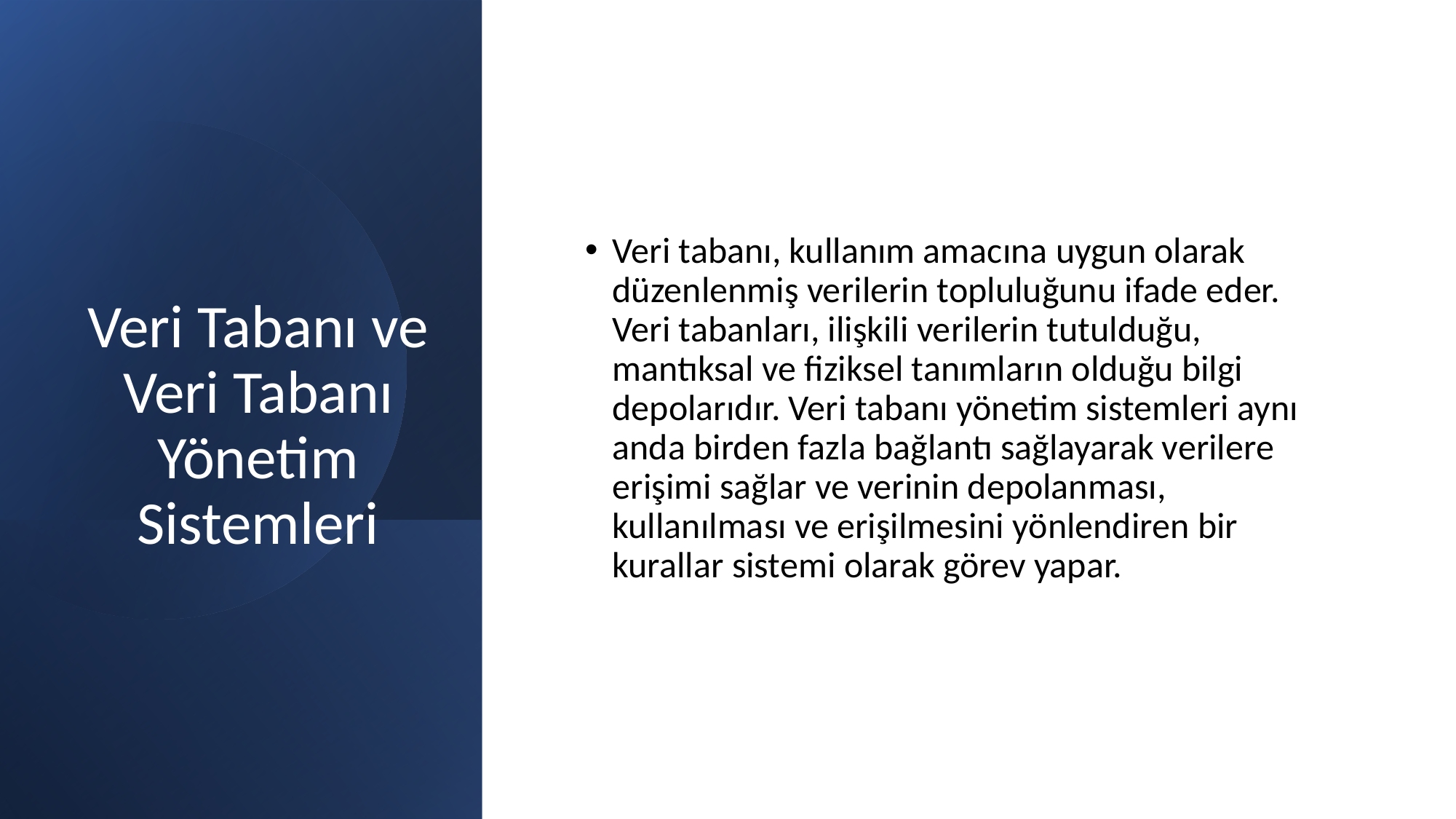

Veri tabanı, kullanım amacına uygun olarak düzenlenmiş verilerin topluluğunu ifade eder. Veri tabanları, ilişkili verilerin tutulduğu, mantıksal ve fiziksel tanımların olduğu bilgi depolarıdır. Veri tabanı yönetim sistemleri aynı anda birden fazla bağlantı sağlayarak verilere erişimi sağlar ve verinin depolanması, kullanılması ve erişilmesini yönlendiren bir kurallar sistemi olarak görev yapar.

# Veri Tabanı ve Veri Tabanı Yönetim Sistemleri